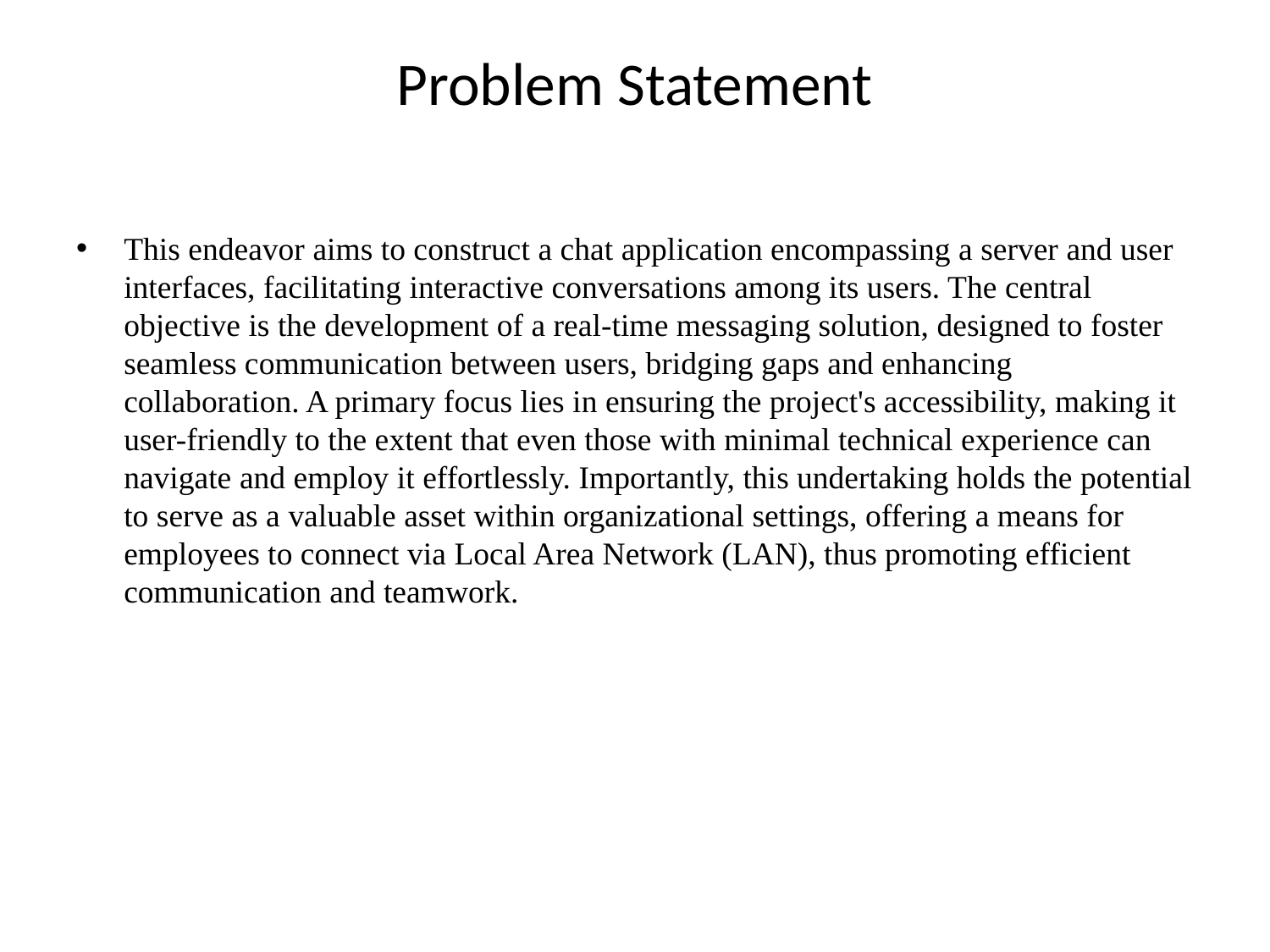

# Problem Statement
This endeavor aims to construct a chat application encompassing a server and user interfaces, facilitating interactive conversations among its users. The central objective is the development of a real-time messaging solution, designed to foster seamless communication between users, bridging gaps and enhancing collaboration. A primary focus lies in ensuring the project's accessibility, making it user-friendly to the extent that even those with minimal technical experience can navigate and employ it effortlessly. Importantly, this undertaking holds the potential to serve as a valuable asset within organizational settings, offering a means for employees to connect via Local Area Network (LAN), thus promoting efficient communication and teamwork.